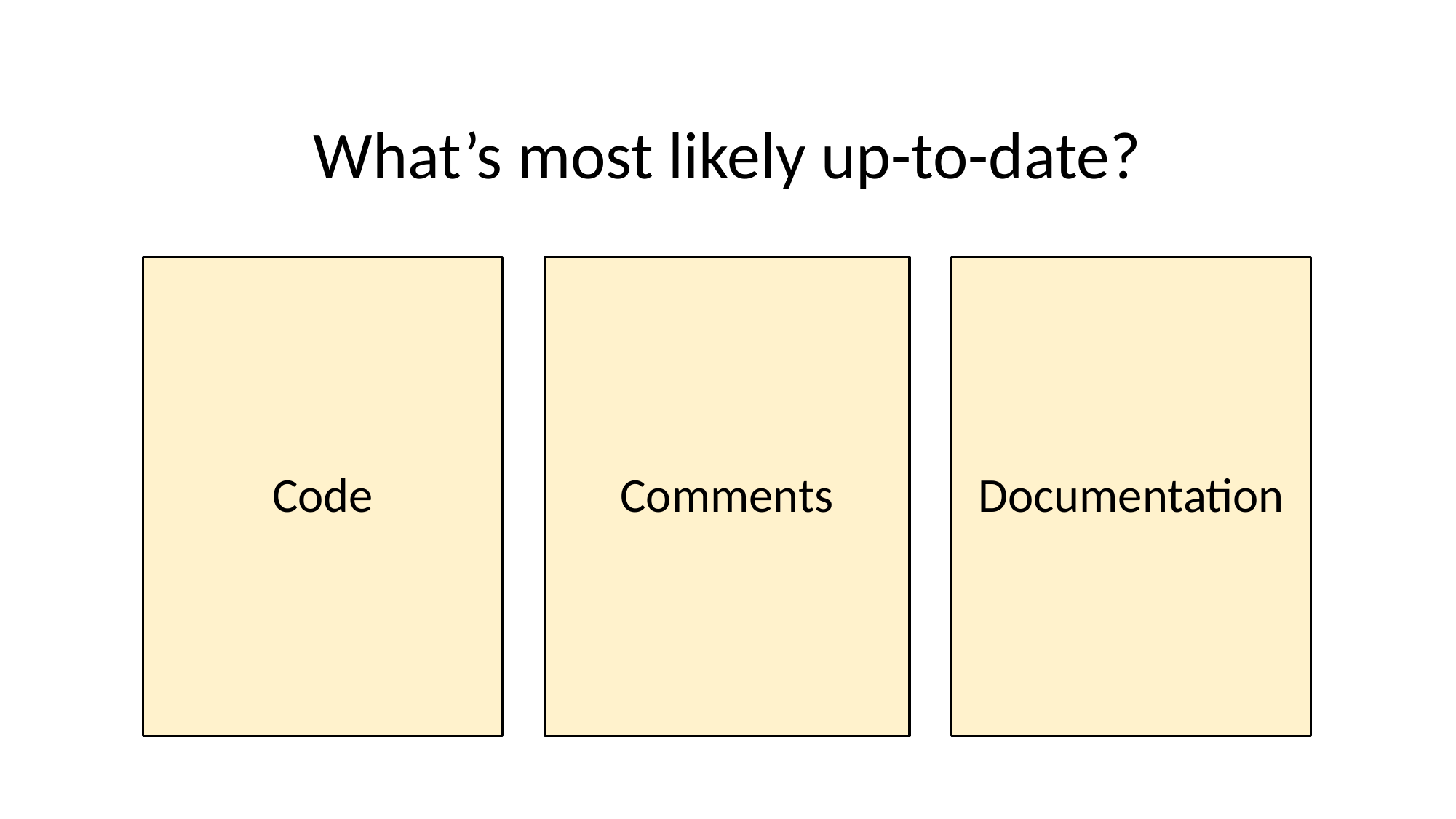

# What’s most likely up-to-date?
Code
Comments
Documentation